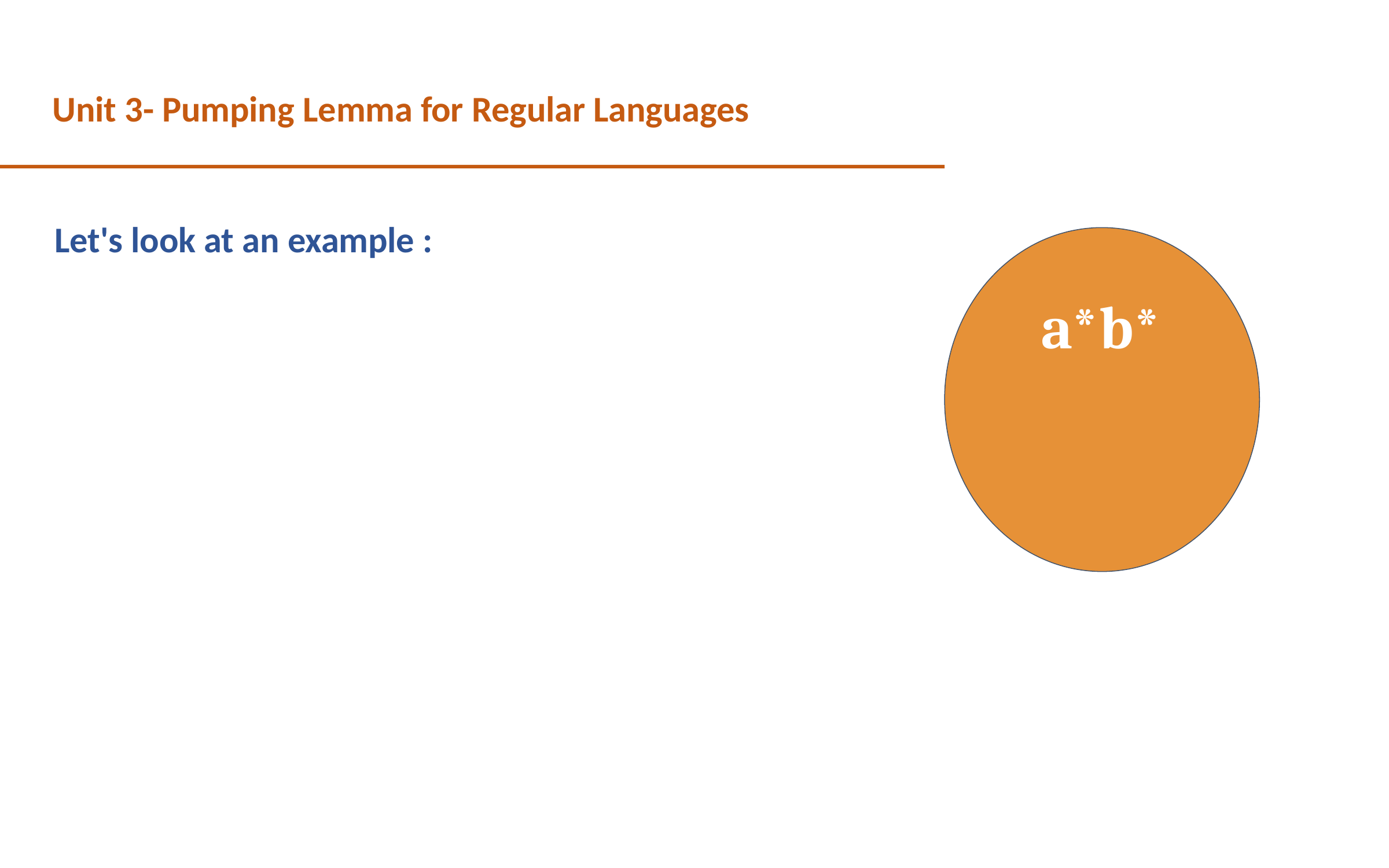

# Unit 3- Pumping Lemma for Regular Languages

Let's look at an example :

a*b*